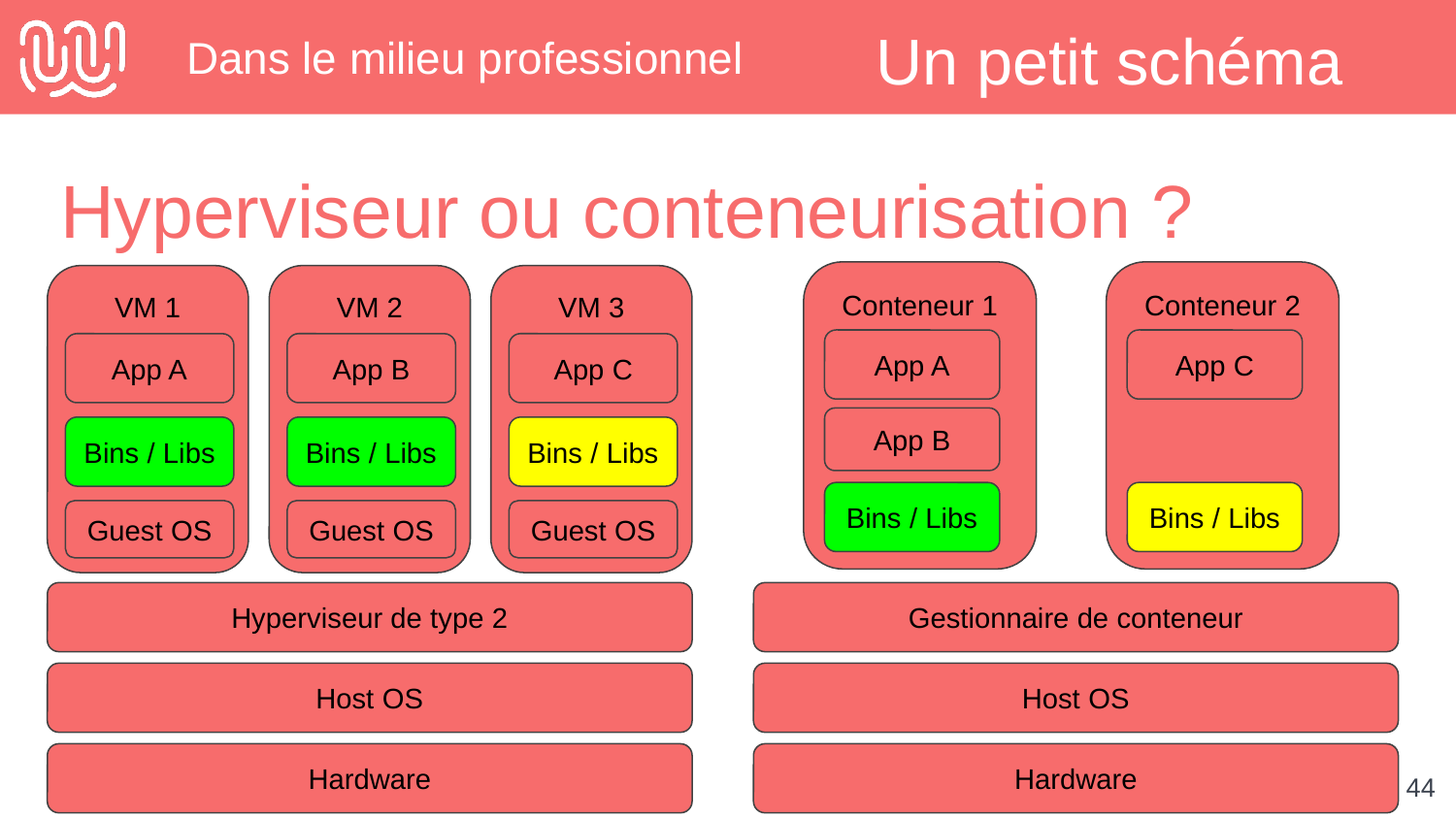

# Dans le milieu professionnel
Un petit schéma
Hyperviseur ou conteneurisation ?
Conteneur 1
Conteneur 2
App A
App C
App B
Bins / Libs
Bins / Libs
VM 2
VM 3
VM 1
App B
App C
App A
Bins / Libs
Bins / Libs
Bins / Libs
Guest OS
Guest OS
Guest OS
Hyperviseur de type 2
Host OS
Hardware
Gestionnaire de conteneur
Host OS
Hardware
44